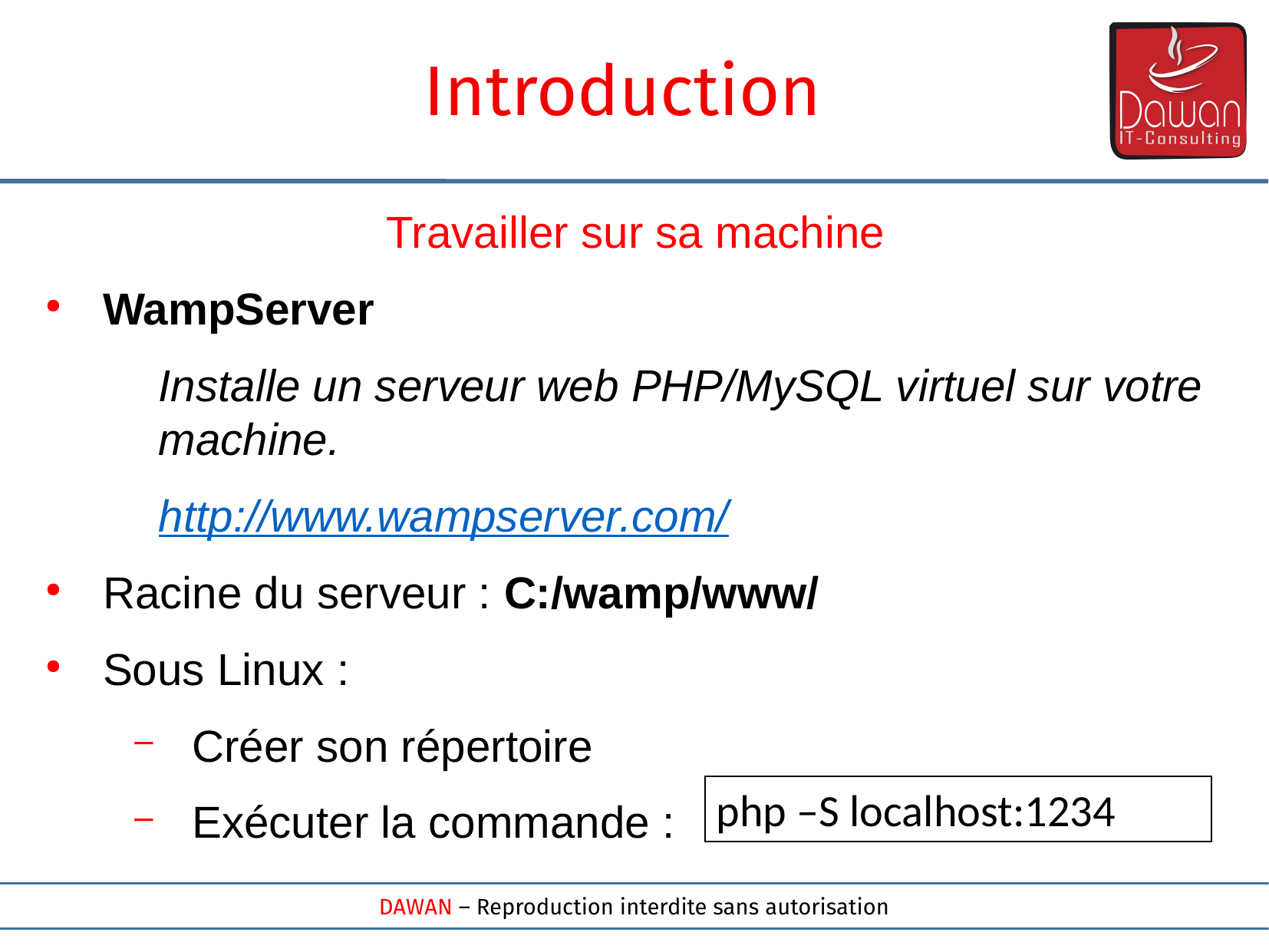

Introduction
Travailler sur sa machine
WampServer
Installe un serveur web PHP/MySQL virtuel sur votre machine.
http://www.wampserver.com/
Racine du serveur : C:/wamp/www/
Sous Linux :
Créer son répertoire
Exécuter la commande :
php –S localhost:1234